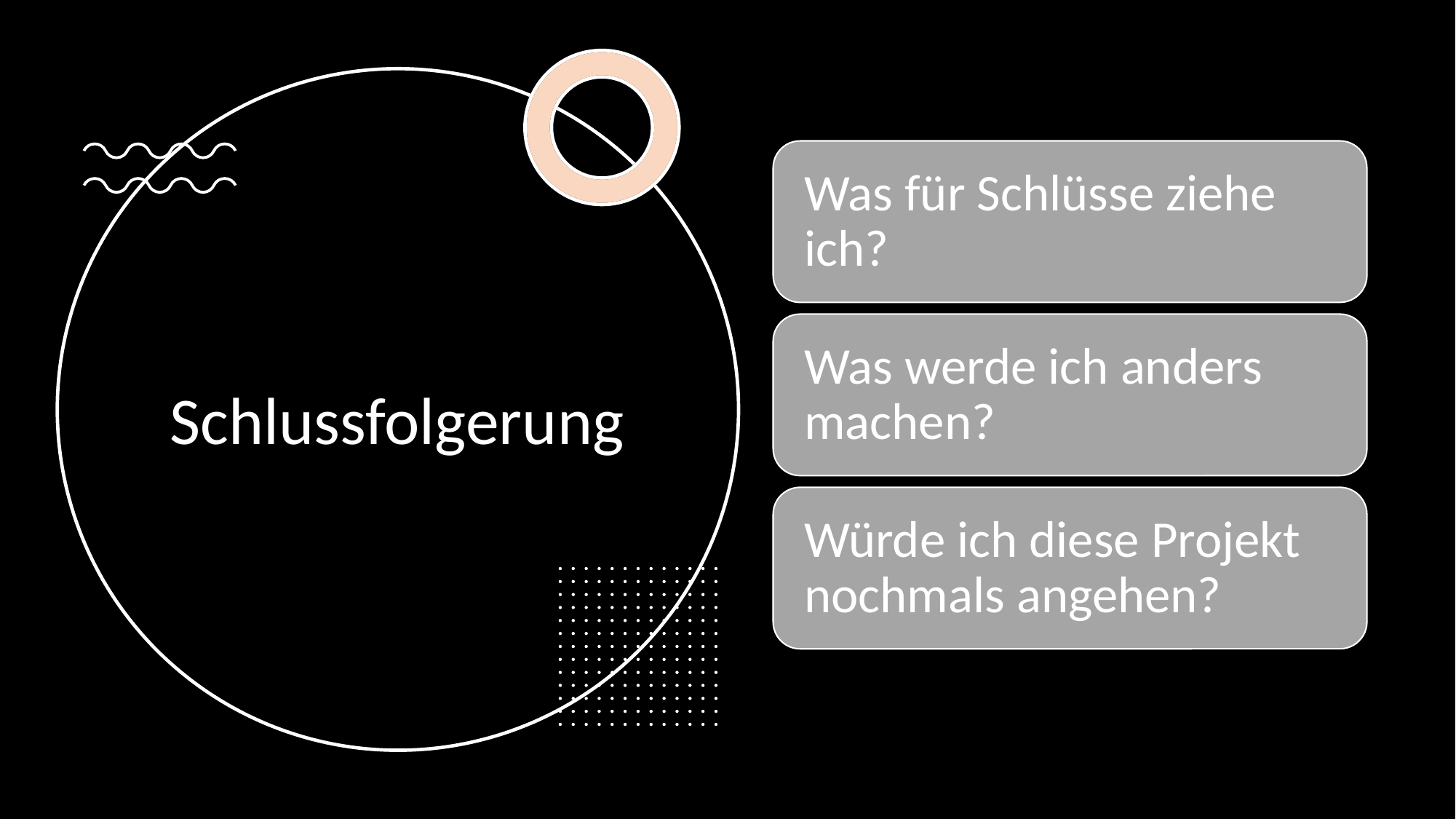

Was für Schlüsse ziehe ich?
Was werde ich anders machen?
Würde ich diese Projekt nochmals angehen?

# Schlussfolgerung